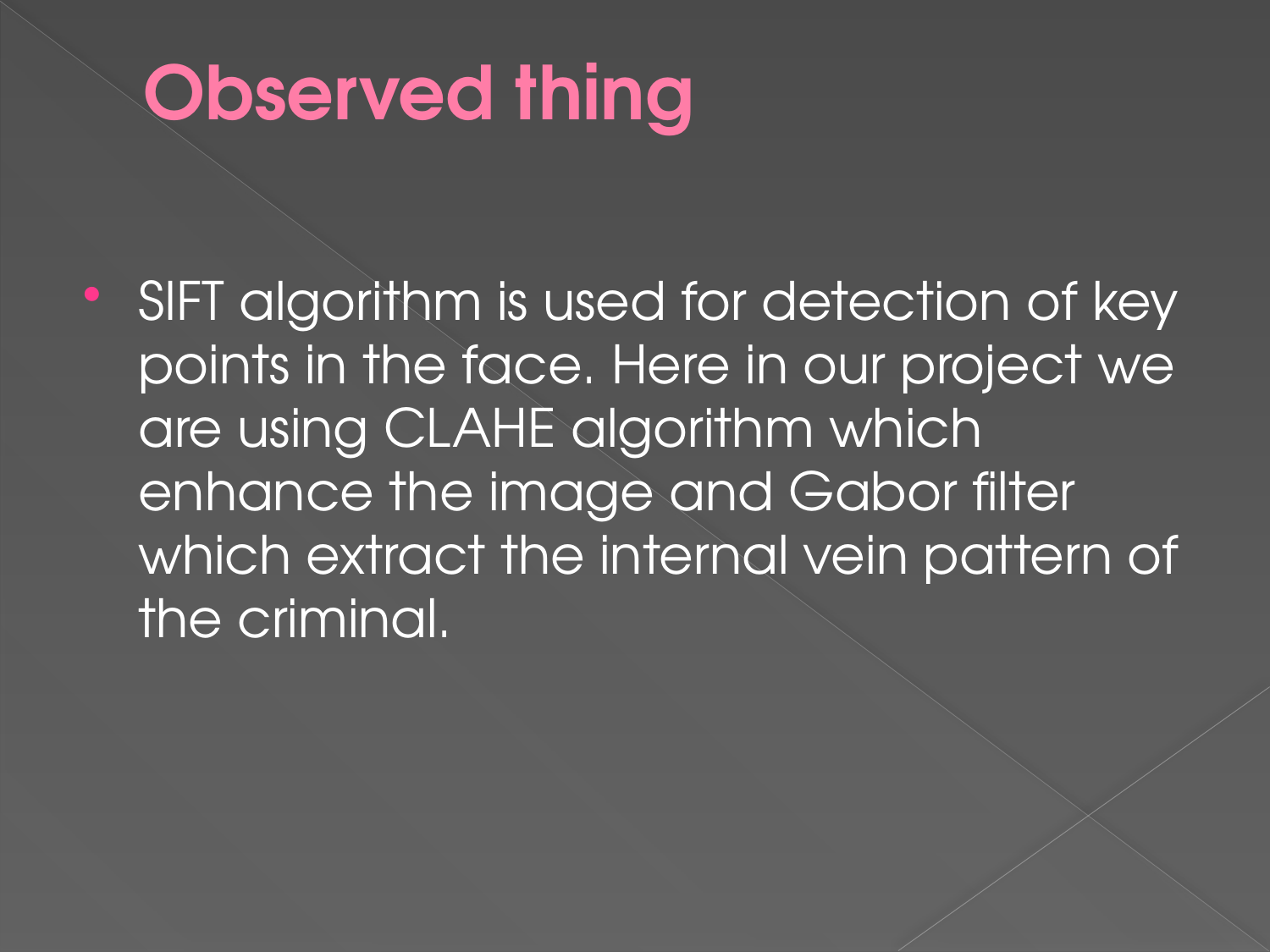

# Observed thing
SIFT algorithm is used for detection of key points in the face. Here in our project we are using CLAHE algorithm which enhance the image and Gabor filter which extract the internal vein pattern of the criminal.